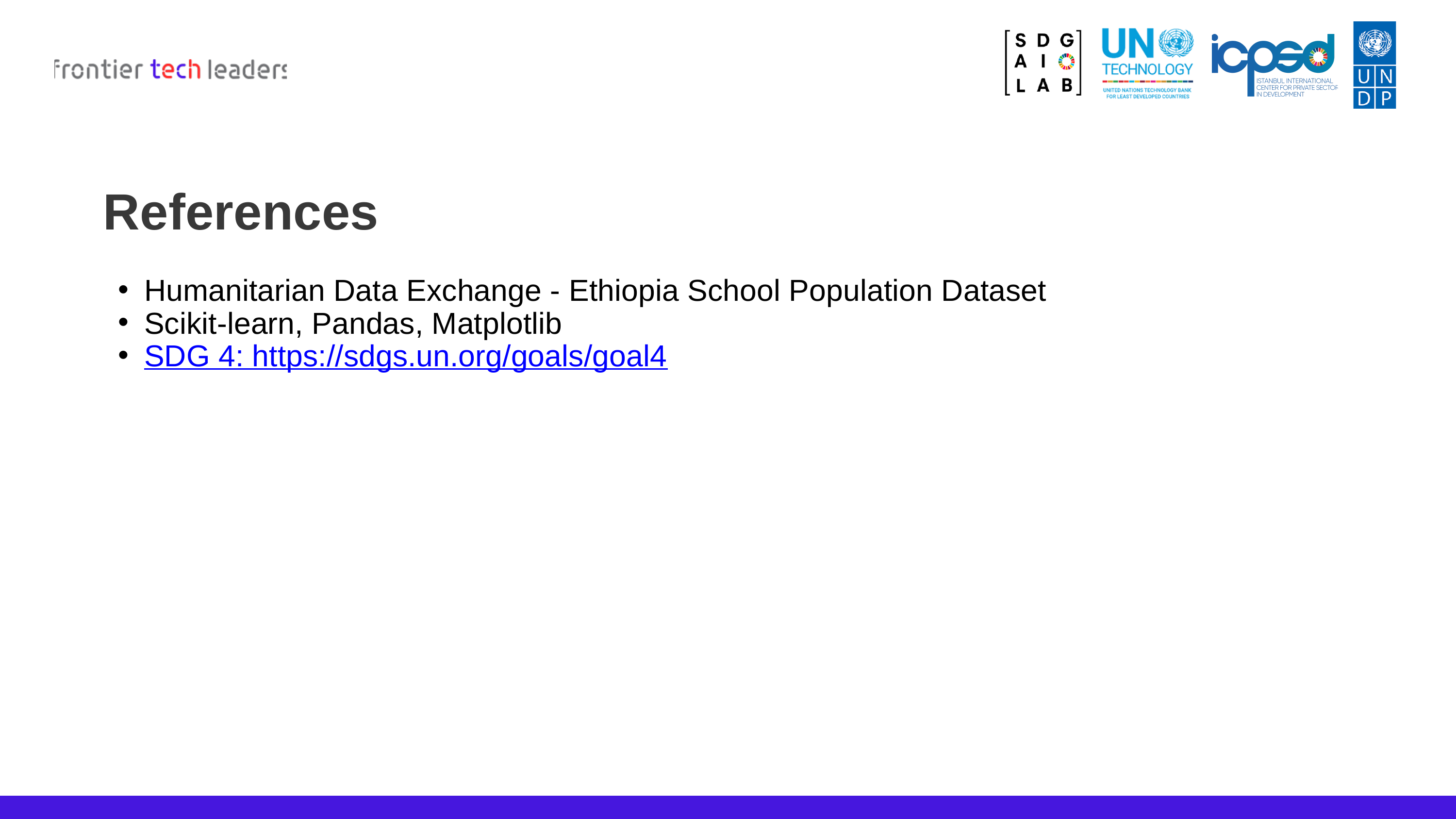

References
Humanitarian Data Exchange - Ethiopia School Population Dataset
Scikit-learn, Pandas, Matplotlib
SDG 4: https://sdgs.un.org/goals/goal4